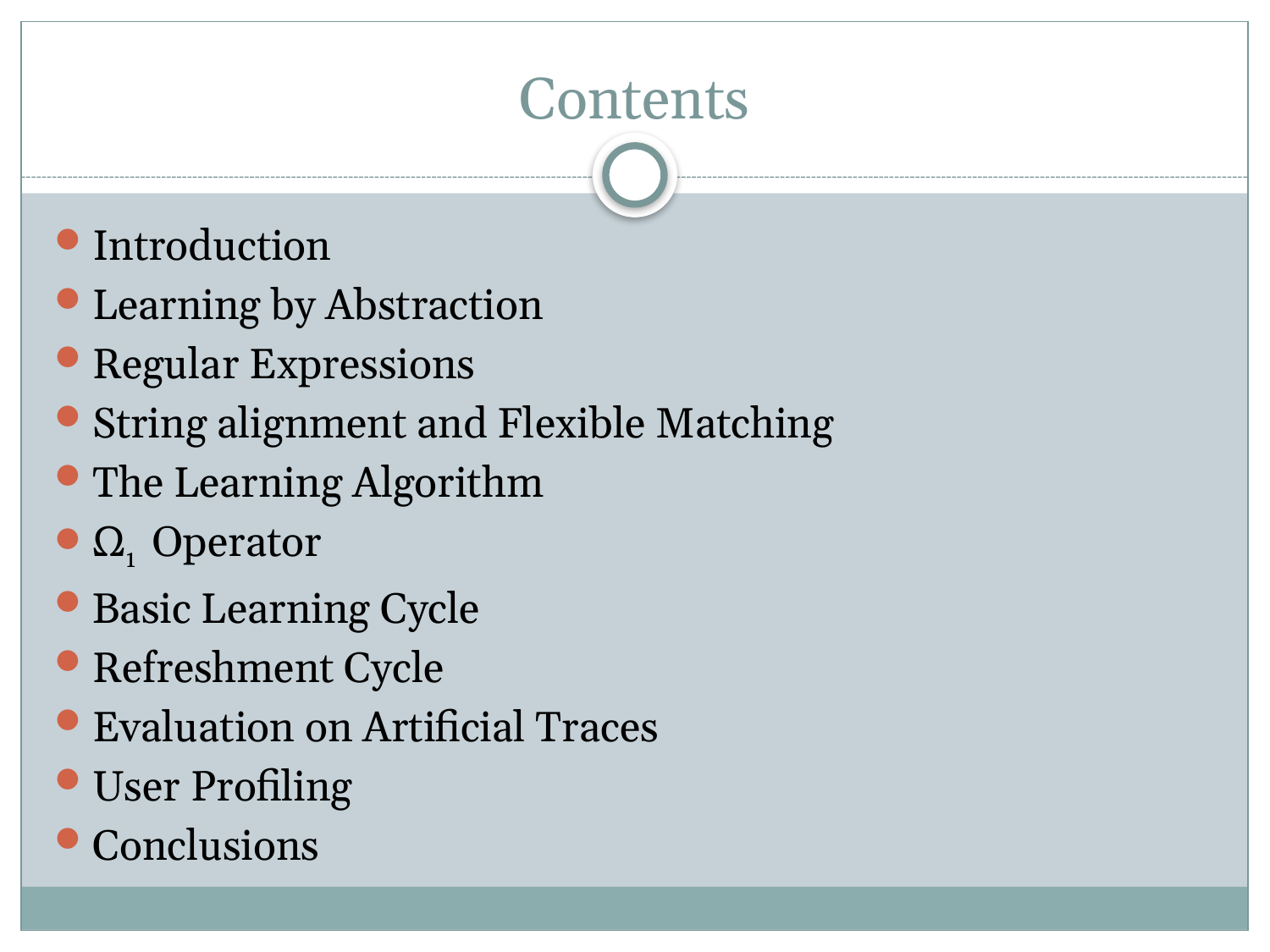

# Contents
Introduction
Learning by Abstraction
Regular Expressions
String alignment and Flexible Matching
The Learning Algorithm
Ω1  Operator
Basic Learning Cycle
Refreshment Cycle
Evaluation on Artificial Traces
User Profiling
Conclusions